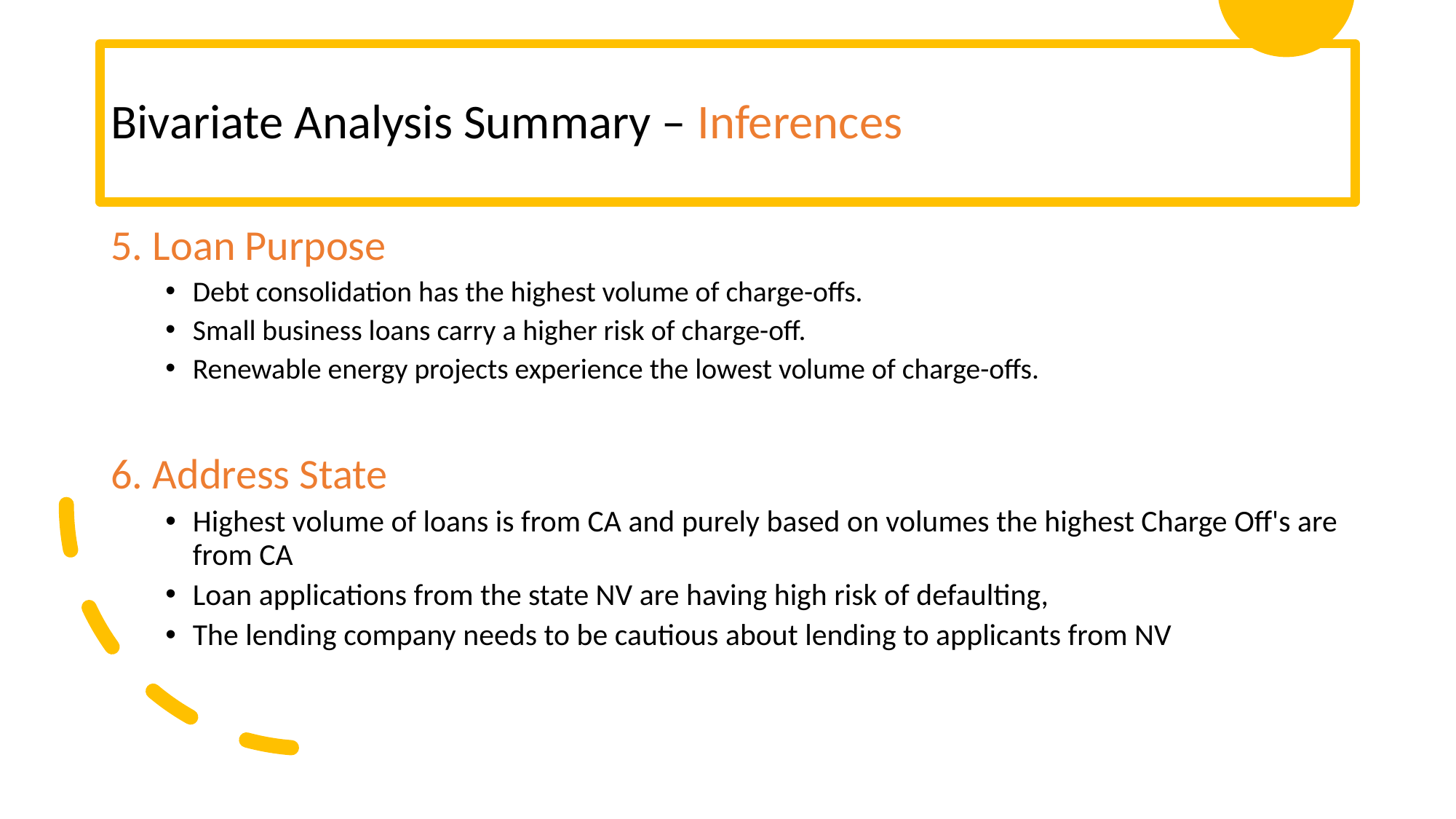

# Bivariate Analysis Summary – Inferences
5. Loan Purpose
Debt consolidation has the highest volume of charge-offs.
Small business loans carry a higher risk of charge-off.
Renewable energy projects experience the lowest volume of charge-offs.

6. Address State
Highest volume of loans is from CA and purely based on volumes the highest Charge Off's are from CA
Loan applications from the state NV are having high risk of defaulting,
The lending company needs to be cautious about lending to applicants from NV